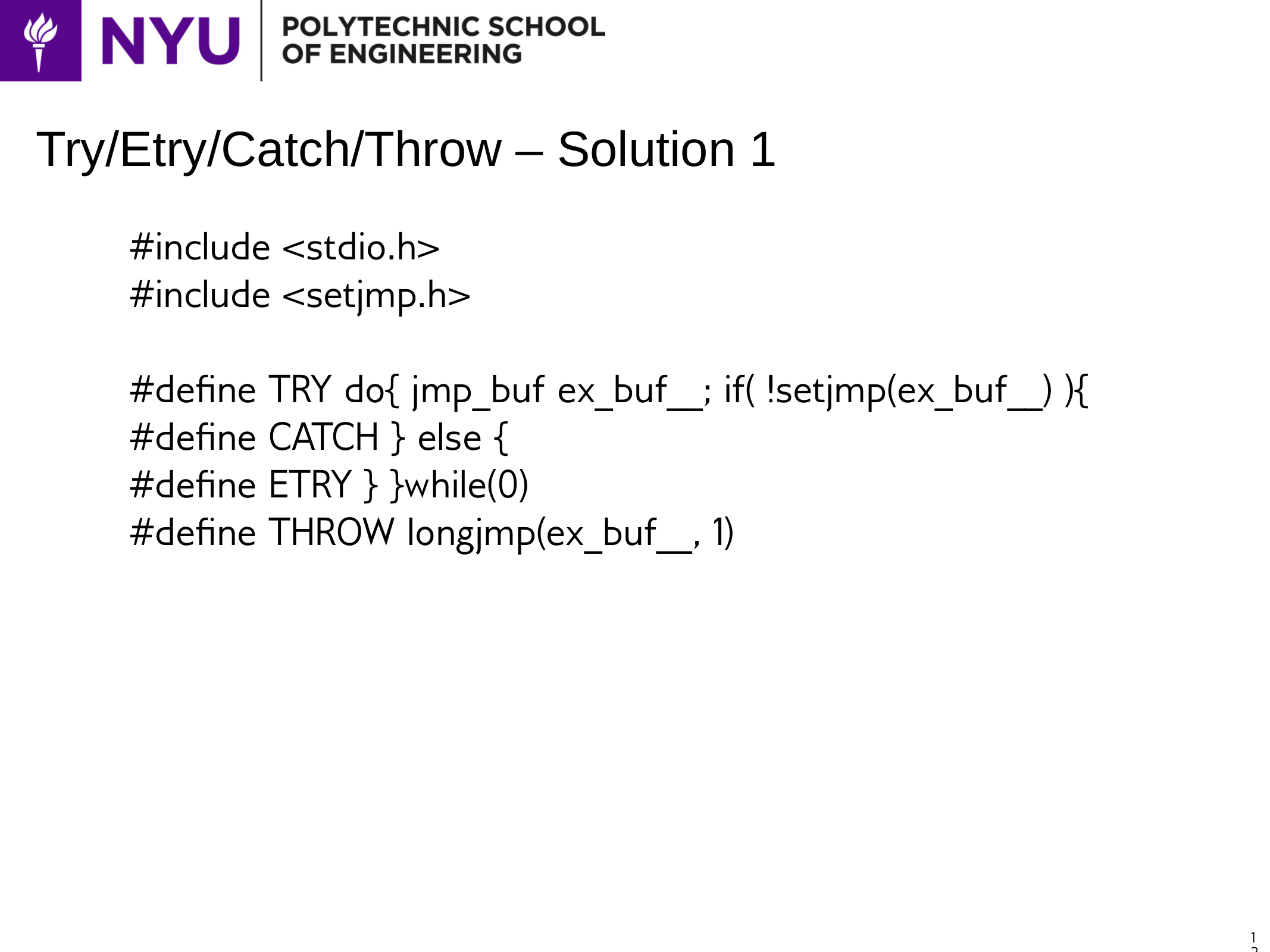

# Try/Etry/Catch/Throw – Solution 1
#include <stdio.h>
#include <setjmp.h>

#define TRY do{ jmp_buf ex_buf__; if( !setjmp(ex_buf__) ){
#define CATCH } else {
#define ETRY } }while(0)
#define THROW longjmp(ex_buf__, 1)

12